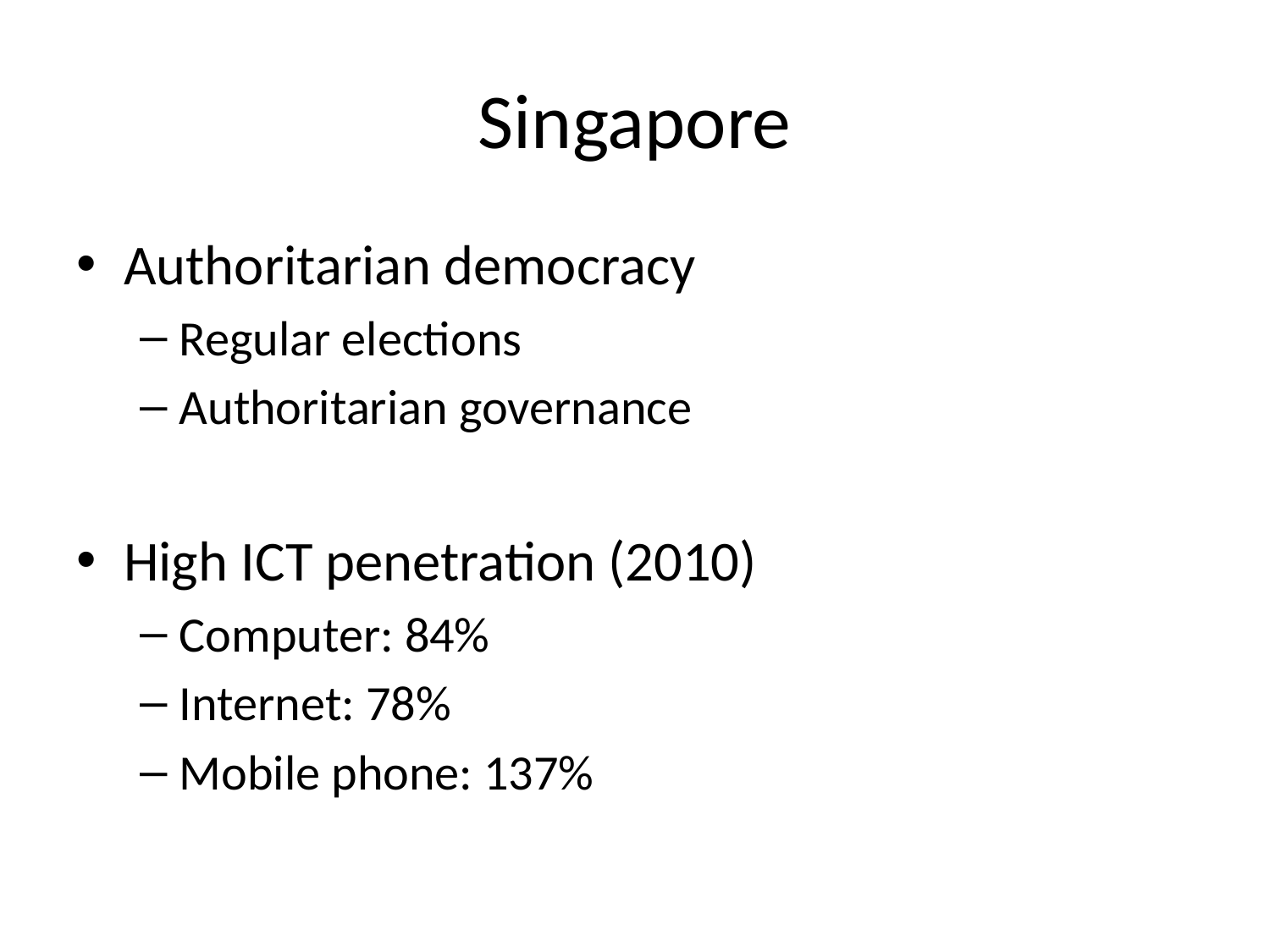

# Singapore
Authoritarian democracy
Regular elections
Authoritarian governance

High ICT penetration (2010)
Computer: 84%
Internet: 78%
Mobile phone: 137%